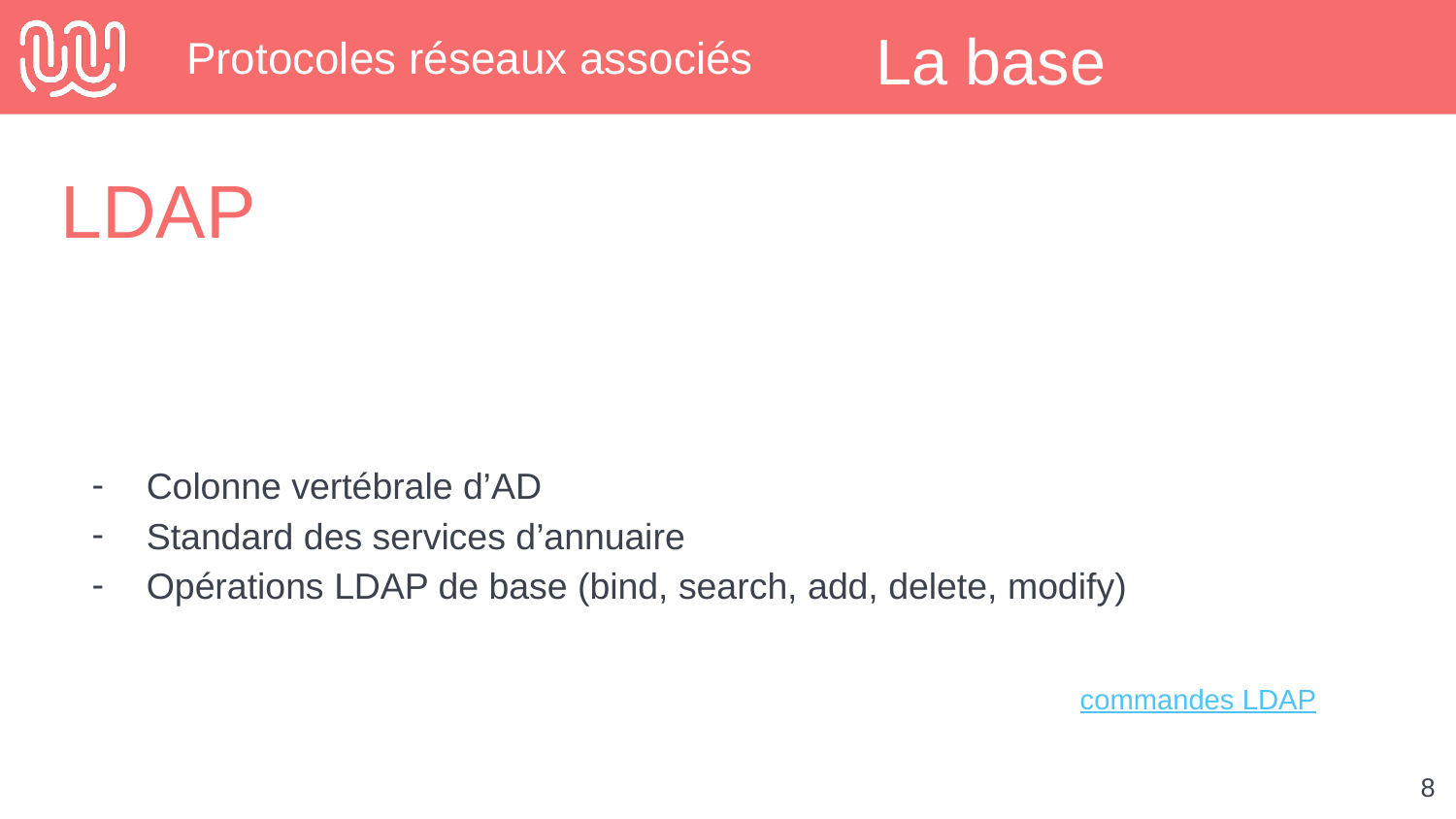

# Protocoles réseaux associés
La base
LDAP
Colonne vertébrale d’AD
Standard des services d’annuaire
Opérations LDAP de base (bind, search, add, delete, modify)
commandes LDAP
8